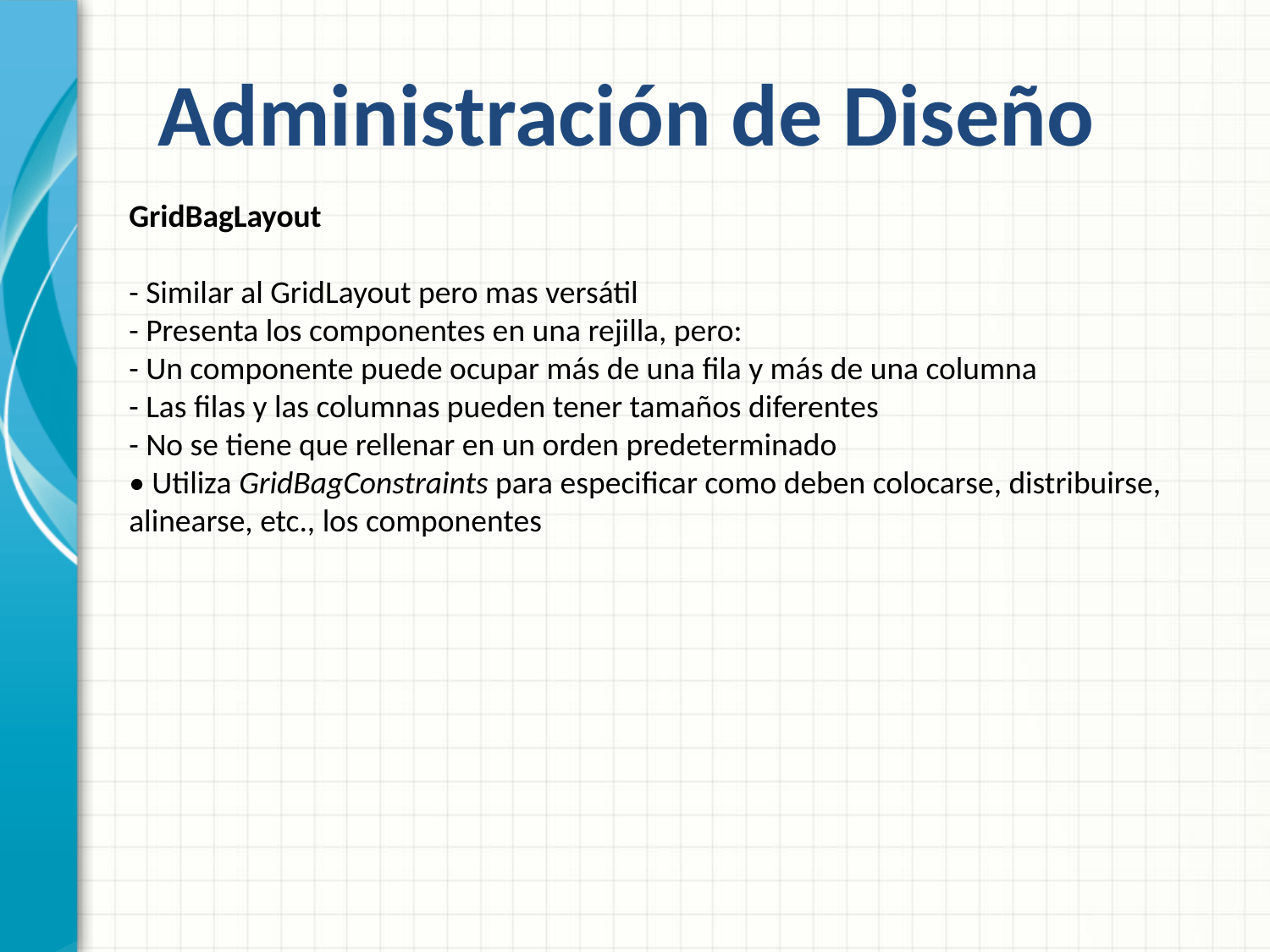

Administración de Diseño
GridBagLayout

- Similar al GridLayout pero mas versátil
- Presenta los componentes en una rejilla, pero:
- Un componente puede ocupar más de una fila y más de una columna
- Las filas y las columnas pueden tener tamaños diferentes
- No se tiene que rellenar en un orden predeterminado
• Utiliza GridBagConstraints para especificar como deben colocarse, distribuirse, alinearse, etc., los componentes